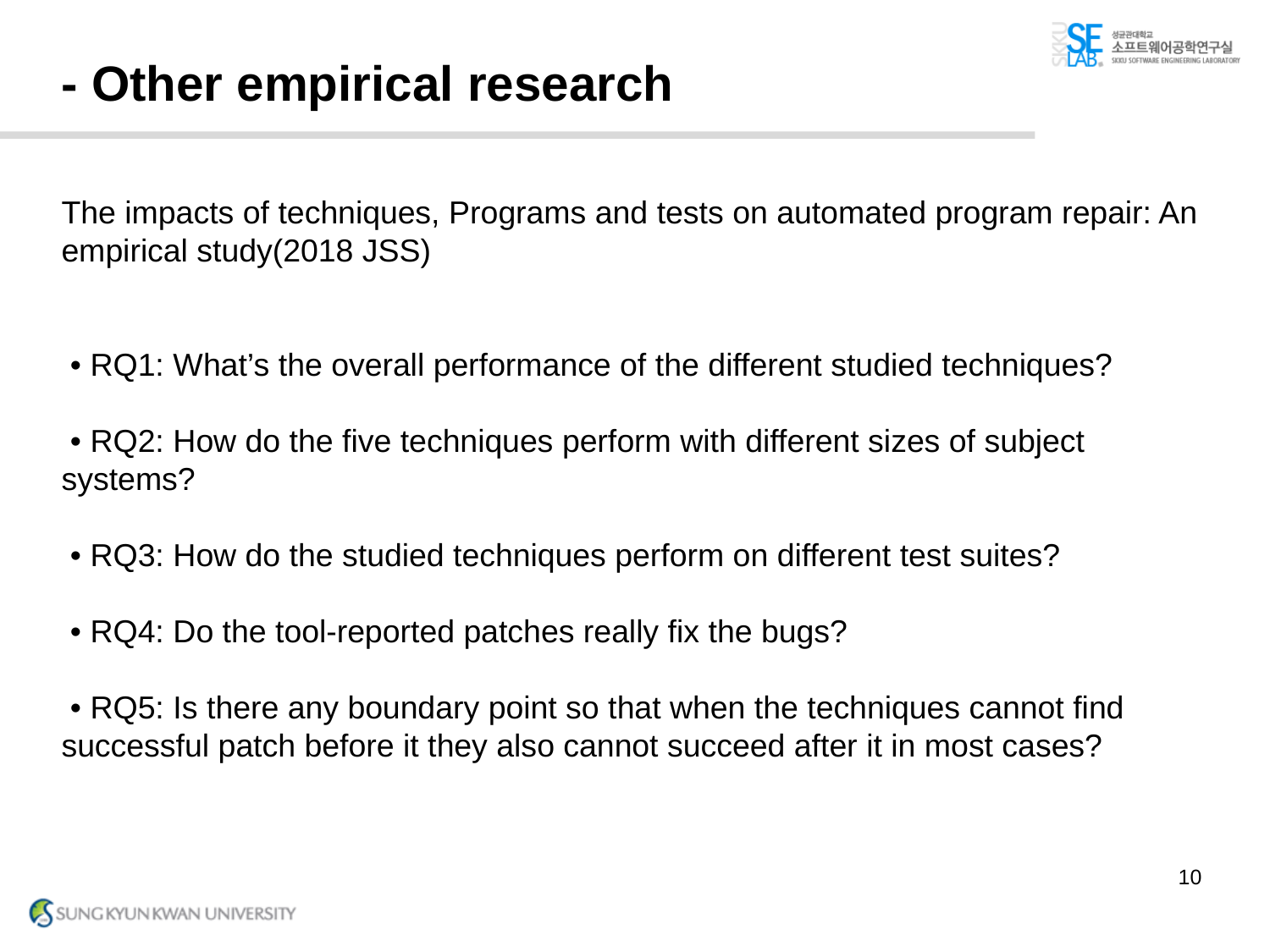

# - Other empirical research
The impacts of techniques, Programs and tests on automated program repair: An empirical study(2018 JSS)

 • RQ1: What’s the overall performance of the different studied techniques?

 • RQ2: How do the five techniques perform with different sizes of subject 	systems?

 • RQ3: How do the studied techniques perform on different test suites?

 • RQ4: Do the tool-reported patches really fix the bugs?

 • RQ5: Is there any boundary point so that when the techniques cannot find 	successful patch before it they also cannot succeed after it in most cases?
10